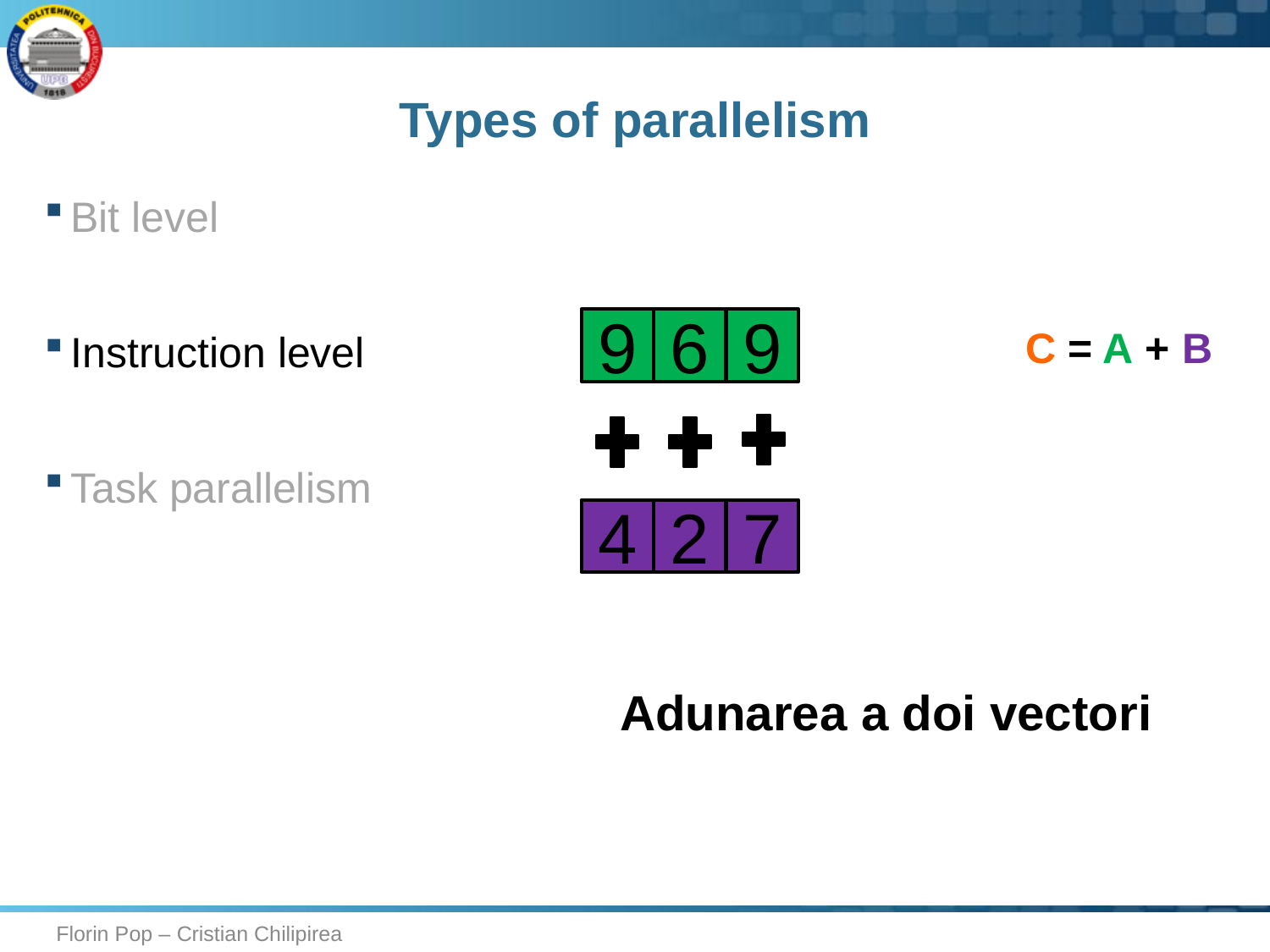

# Types of parallelism
Bit level

Instruction level

Task parallelism
9
6
9
C = A + B

4
2
7
Adunarea a doi vectori
Florin Pop – Cristian Chilipirea